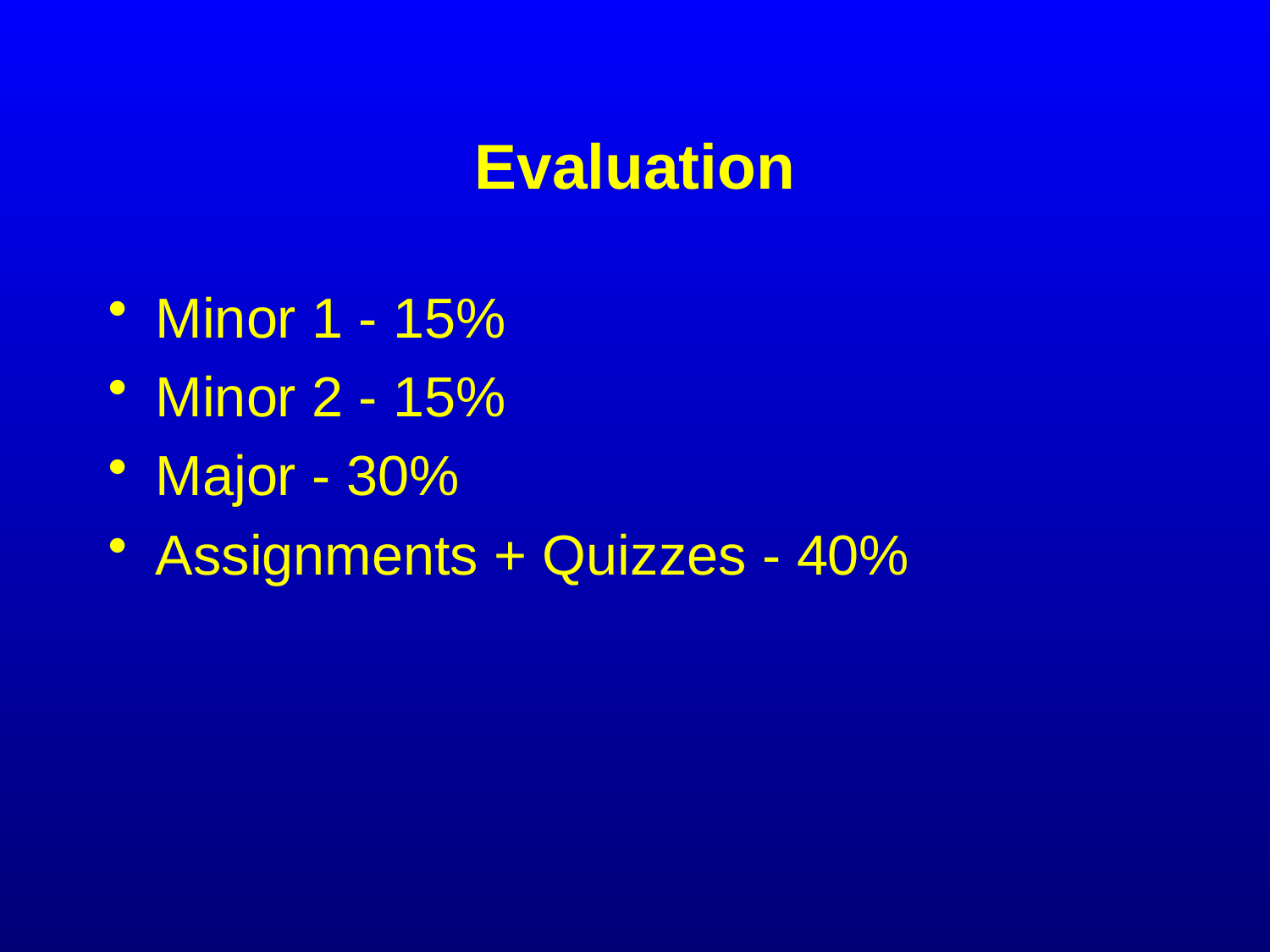

# Evaluation
Minor 1 - 15%
Minor 2 - 15%
Major - 30%
Assignments + Quizzes - 40%